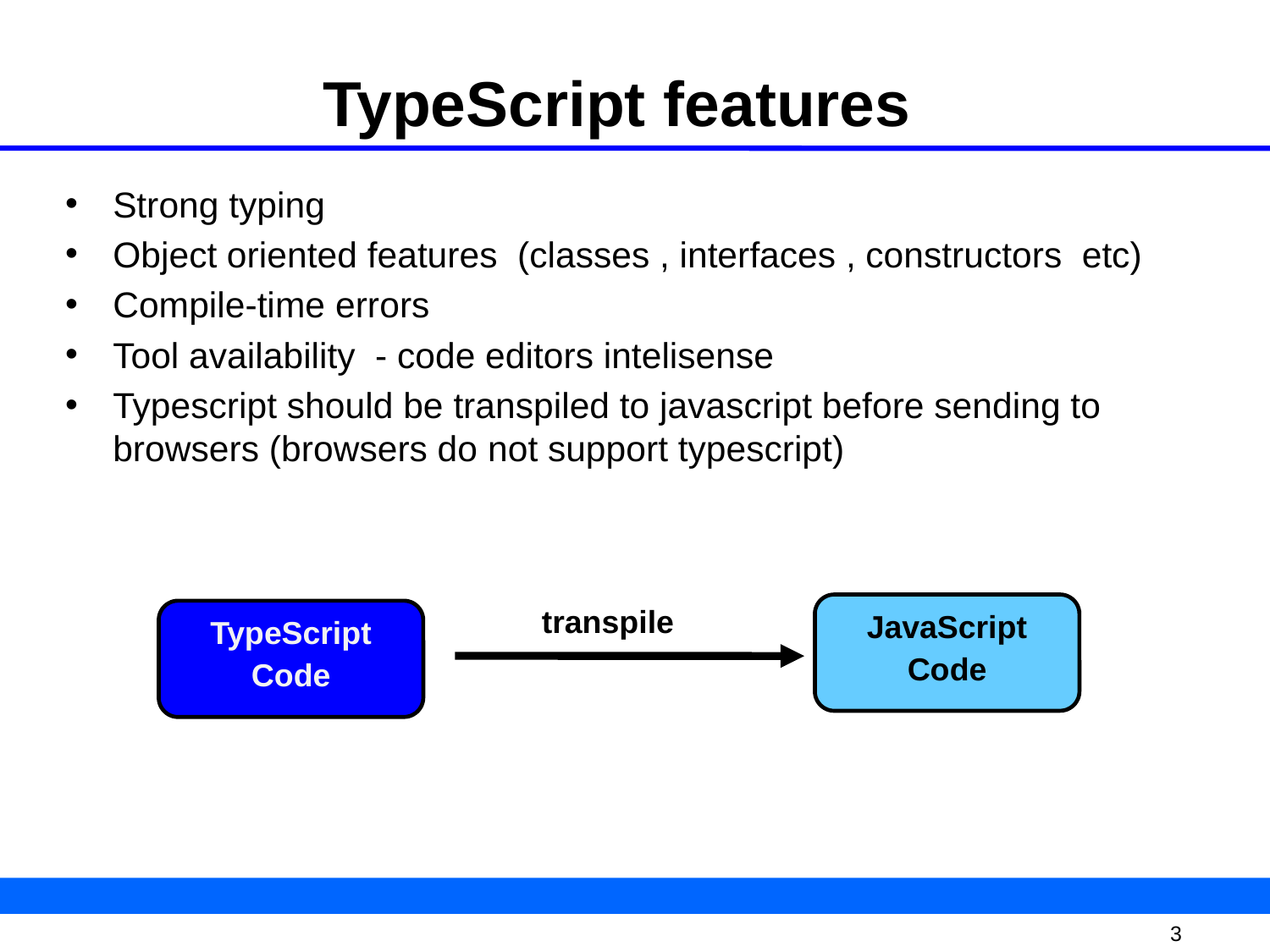

# TypeScript features
Strong typing
Object oriented features  (classes , interfaces , constructors  etc)
Compile-time errors
Tool availability  - code editors intelisense
Typescript should be transpiled to javascript before sending to browsers (browsers do not support typescript)
JavaScript
Code
transpile
TypeScript
Code